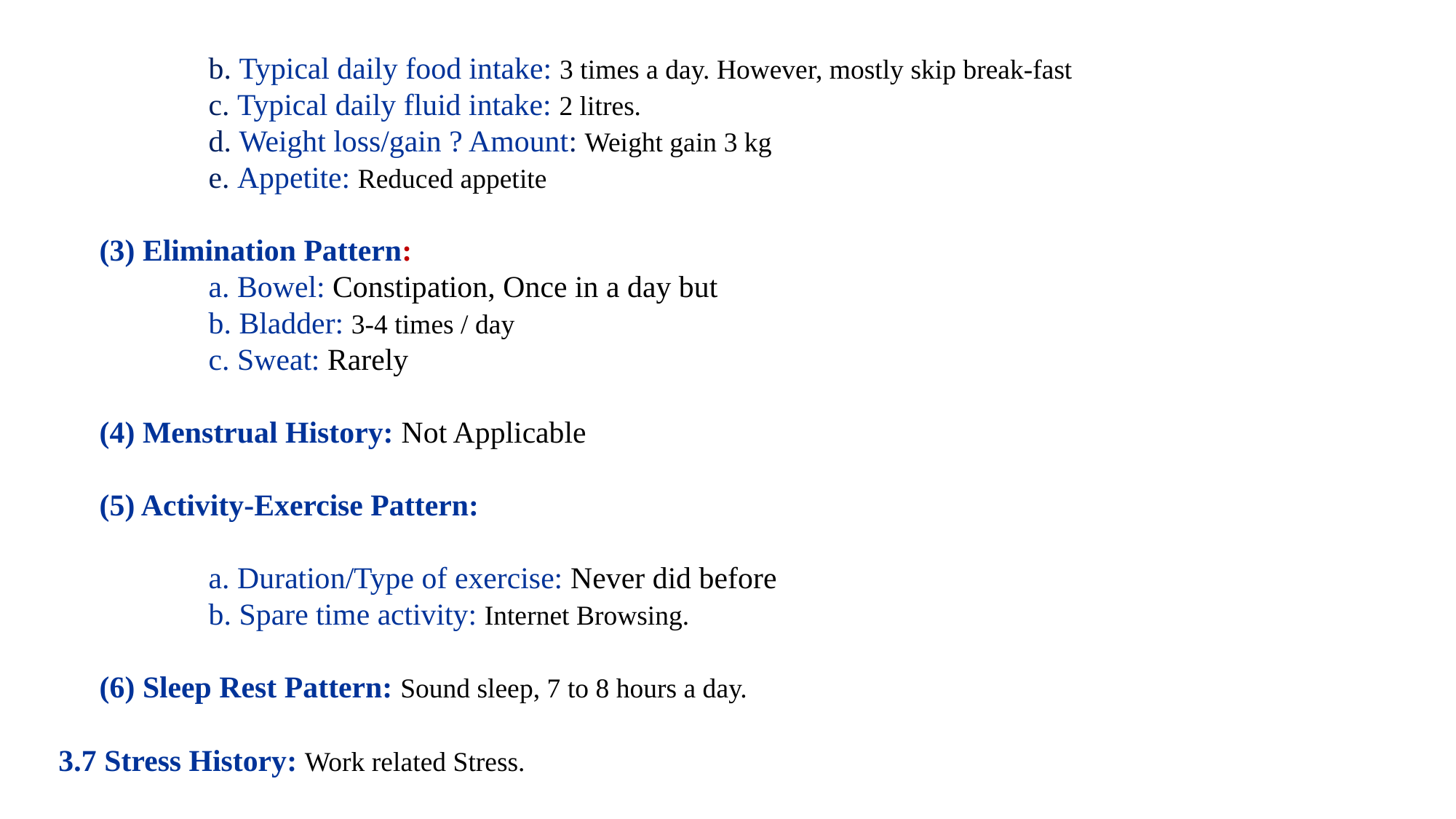

b. Typical daily food intake: 3 times a day. However, mostly skip break-fast
		c. Typical daily fluid intake: 2 litres.
		d. Weight loss/gain ? Amount: Weight gain 3 kg
		e. Appetite: Reduced appetite

	(3) Elimination Pattern:
		a. Bowel: Constipation, Once in a day but
		b. Bladder: 3-4 times / day
		c. Sweat: Rarely

	(4) Menstrual History: Not Applicable

	(5) Activity-Exercise Pattern:

		a. Duration/Type of exercise: Never did before
		b. Spare time activity: Internet Browsing.

	(6) Sleep Rest Pattern: Sound sleep, 7 to 8 hours a day.

3.7 Stress History: Work related Stress.